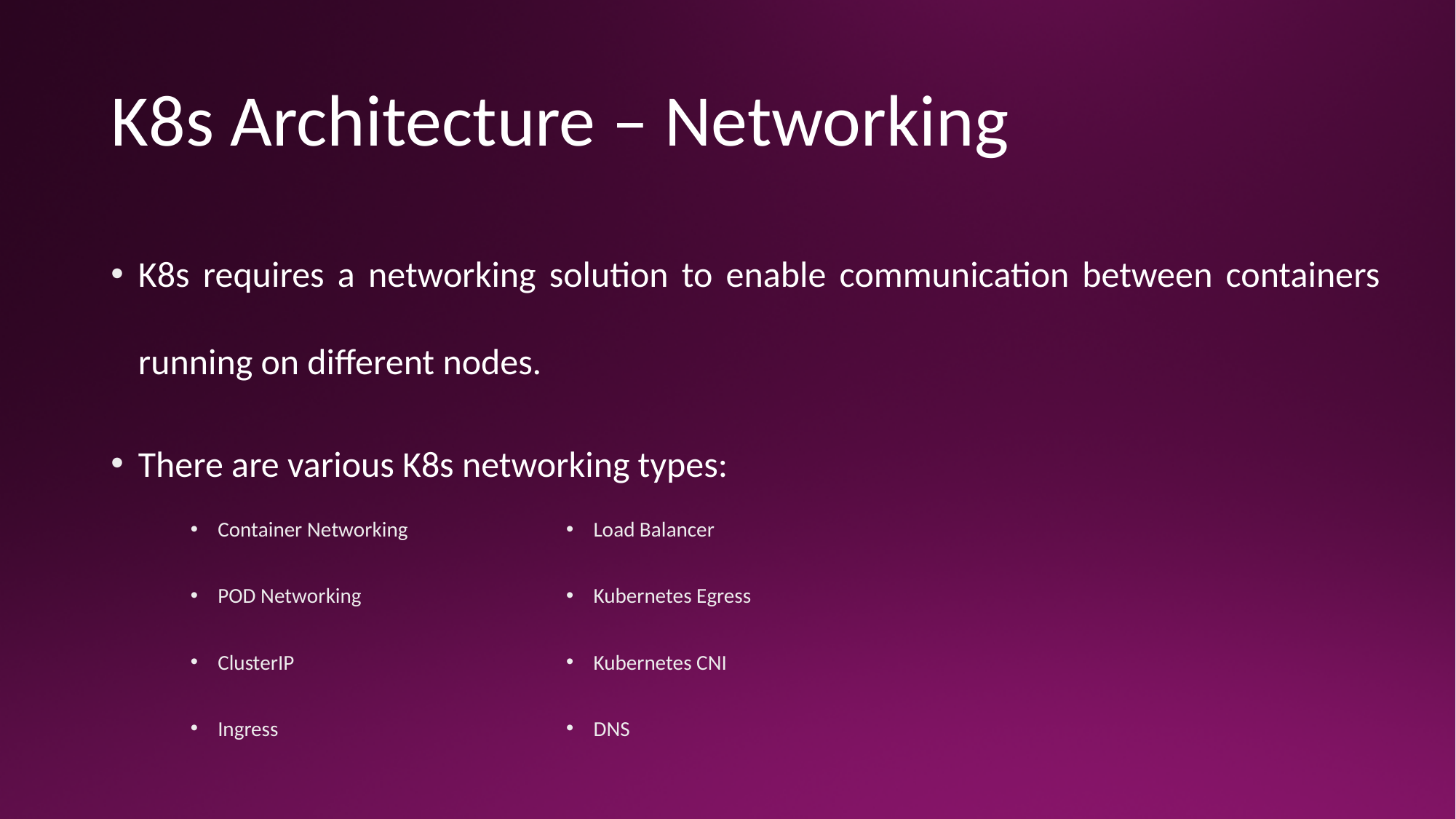

# K8s Architecture – Networking
K8s requires a networking solution to enable communication between containers running on different nodes.
There are various K8s networking types:
Load Balancer
Kubernetes Egress
Kubernetes CNI
DNS
Container Networking
POD Networking
ClusterIP
Ingress